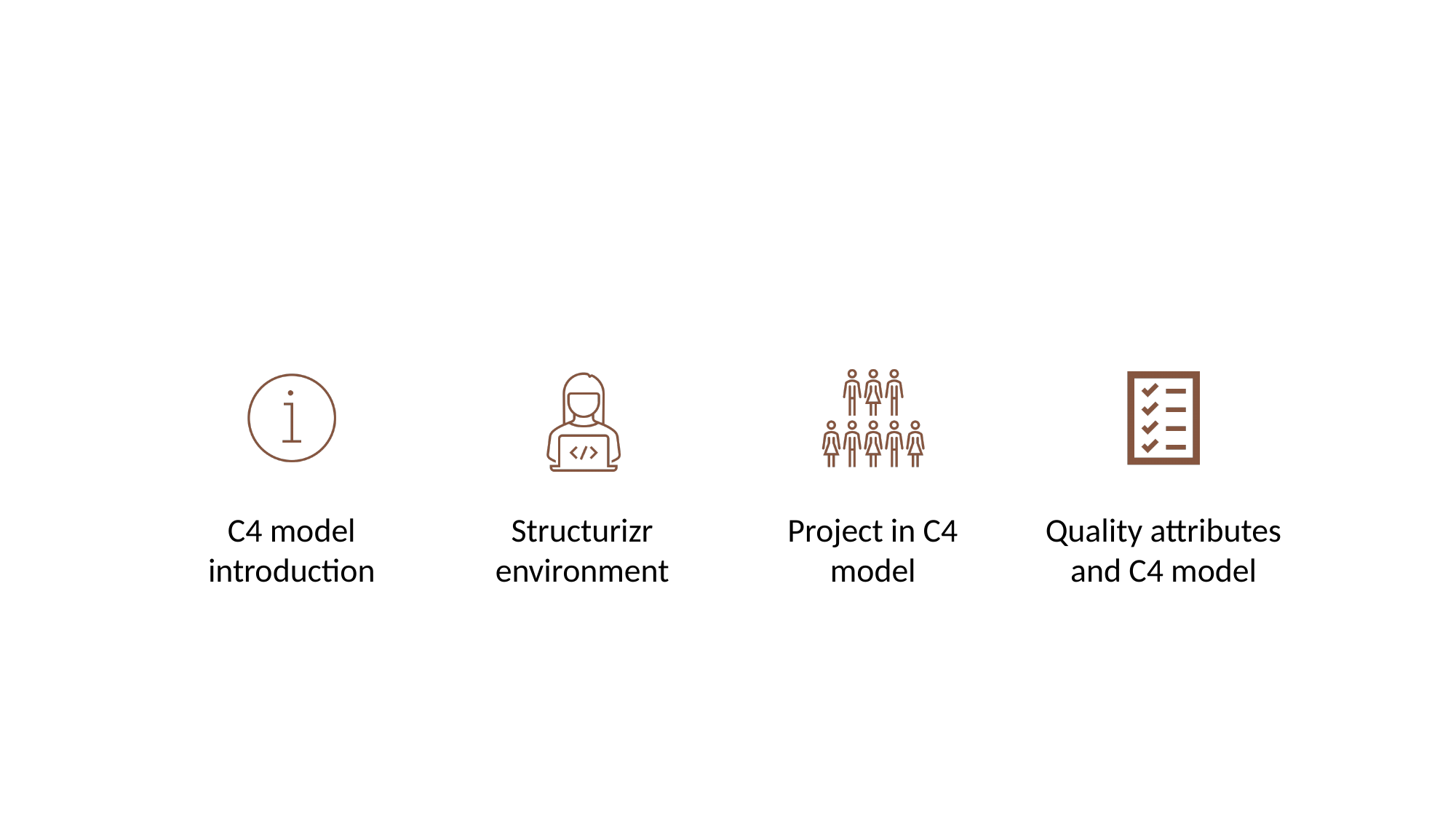

C4 model introduction
Structurizr environment
Project in C4 model
Quality attributes and C4 model